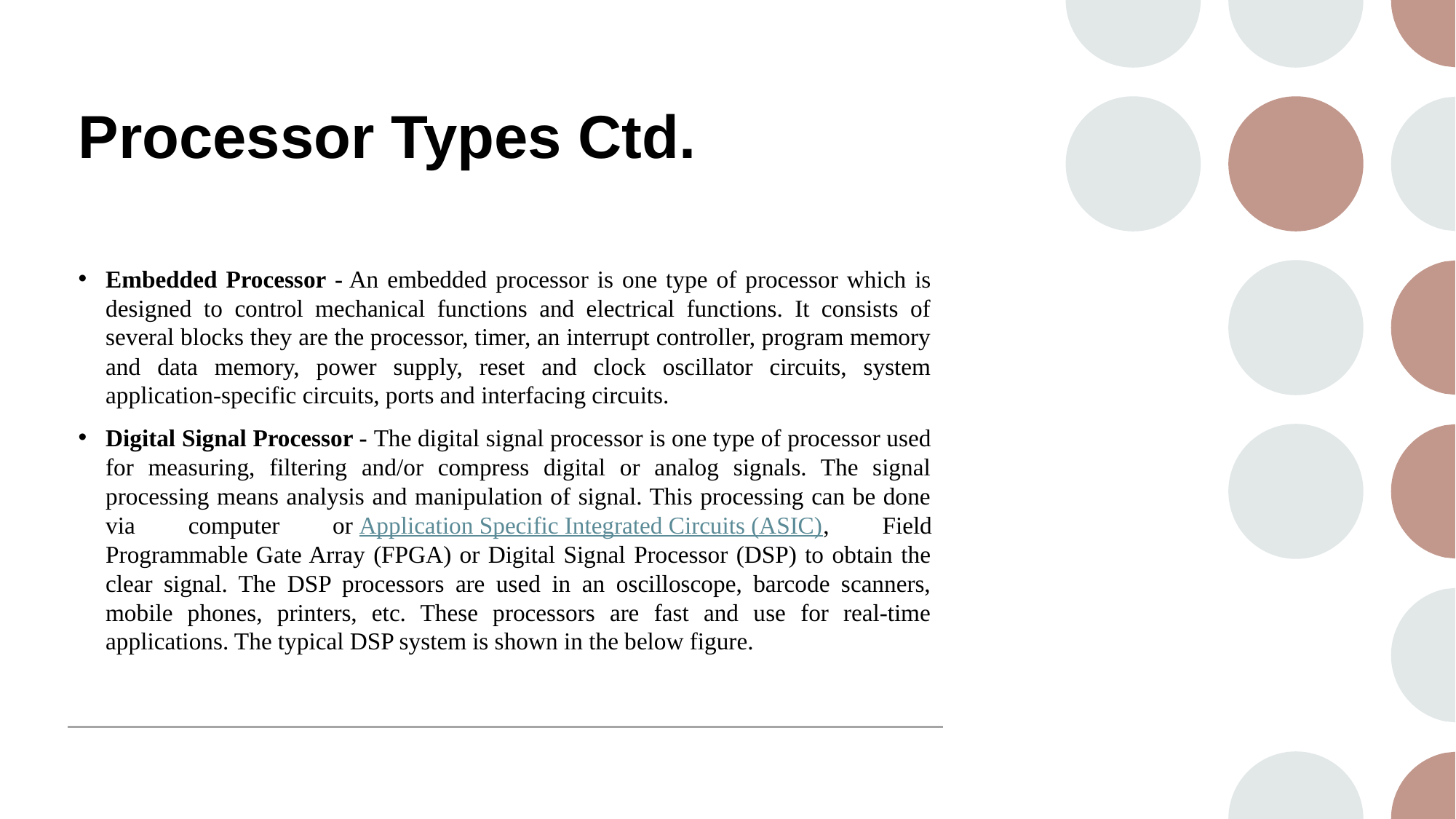

# Processor Types Ctd.

Embedded Processor - An embedded processor is one type of processor which is designed to control mechanical functions and electrical functions. It consists of several blocks they are the processor, timer, an interrupt controller, program memory and data memory, power supply, reset and clock oscillator circuits, system application-specific circuits, ports and interfacing circuits.
Digital Signal Processor - The digital signal processor is one type of processor used for measuring, filtering and/or compress digital or analog signals. The signal processing means analysis and manipulation of signal. This processing can be done via computer or Application Specific Integrated Circuits (ASIC), Field Programmable Gate Array (FPGA) or Digital Signal Processor (DSP) to obtain the clear signal. The DSP processors are used in an oscilloscope, barcode scanners, mobile phones, printers, etc. These processors are fast and use for real-time applications. The typical DSP system is shown in the below figure.